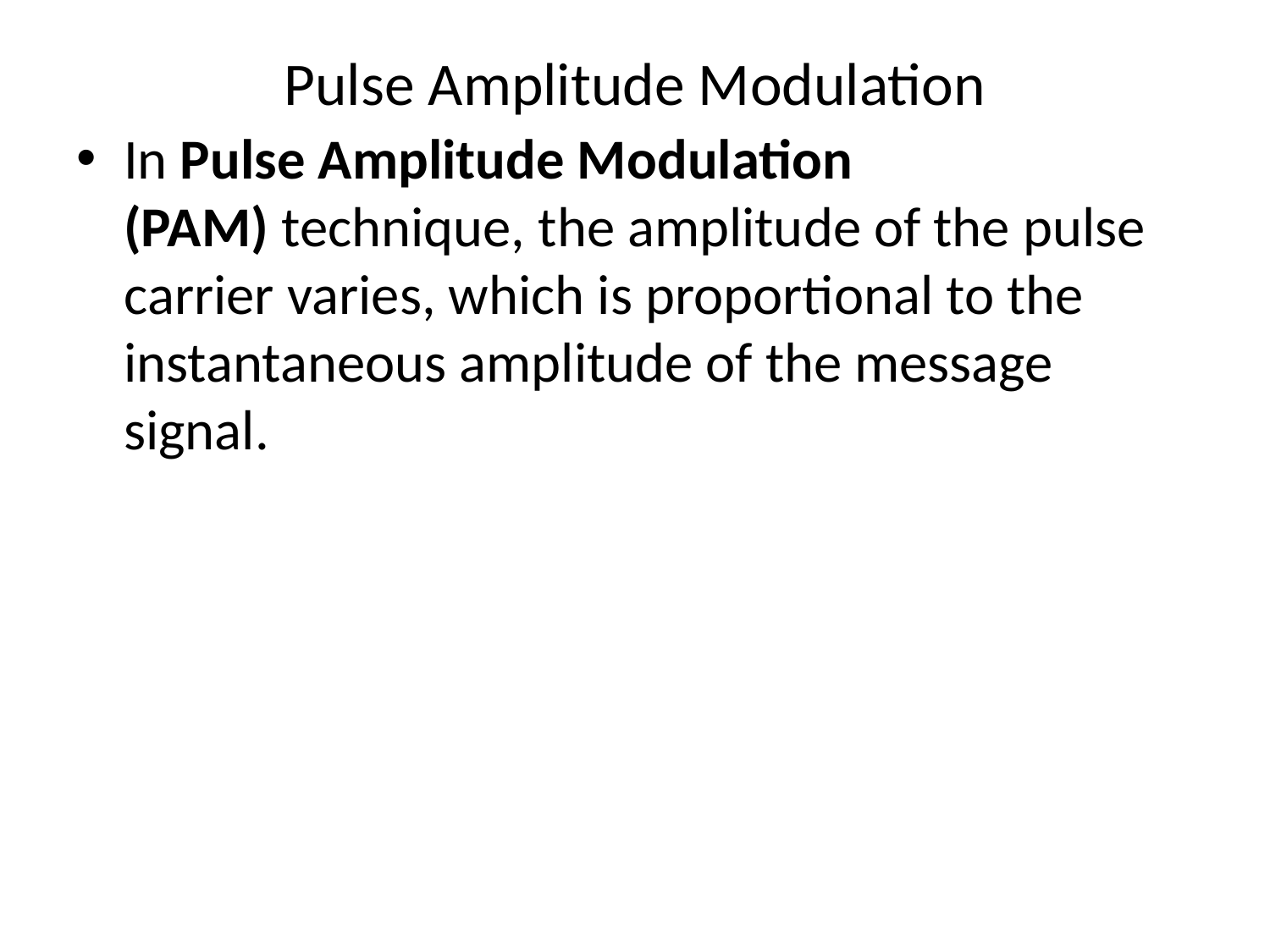

# Pulse Amplitude Modulation
In Pulse Amplitude Modulation (PAM) technique, the amplitude of the pulse carrier varies, which is proportional to the instantaneous amplitude of the message signal.